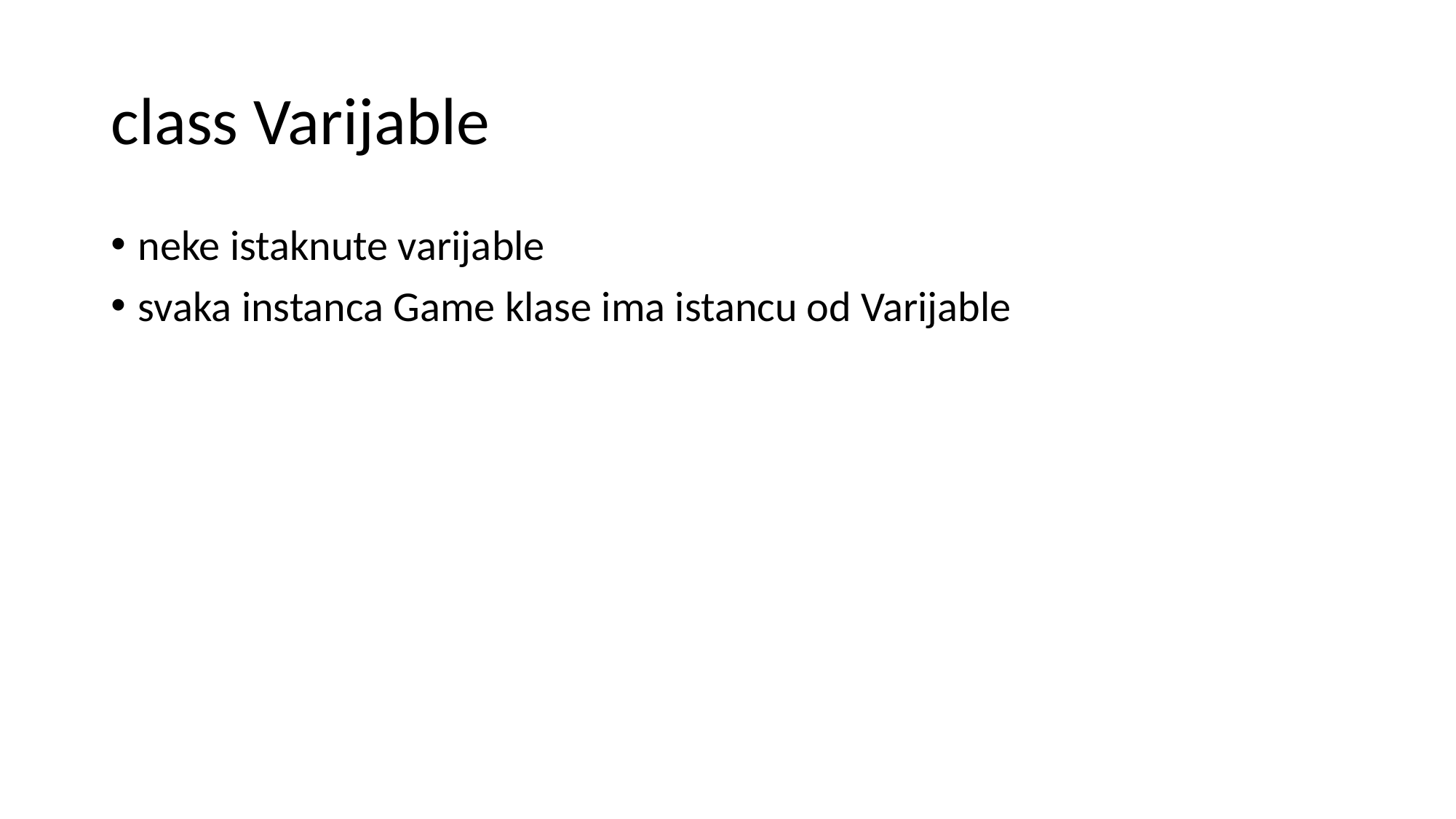

# class Varijable
neke istaknute varijable
svaka instanca Game klase ima istancu od Varijable